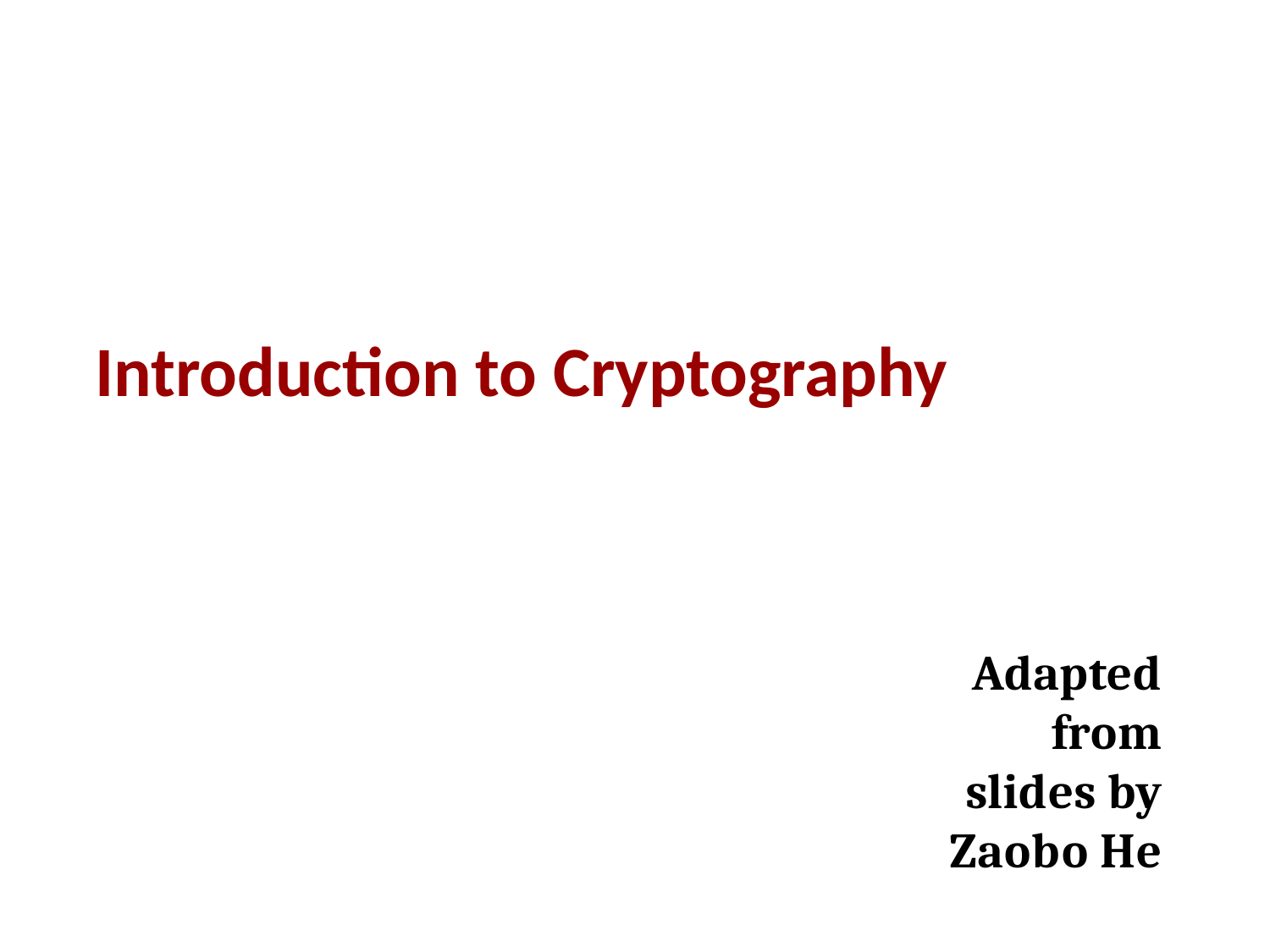

# Introduction to Cryptography
Adapted from slides by Zaobo He